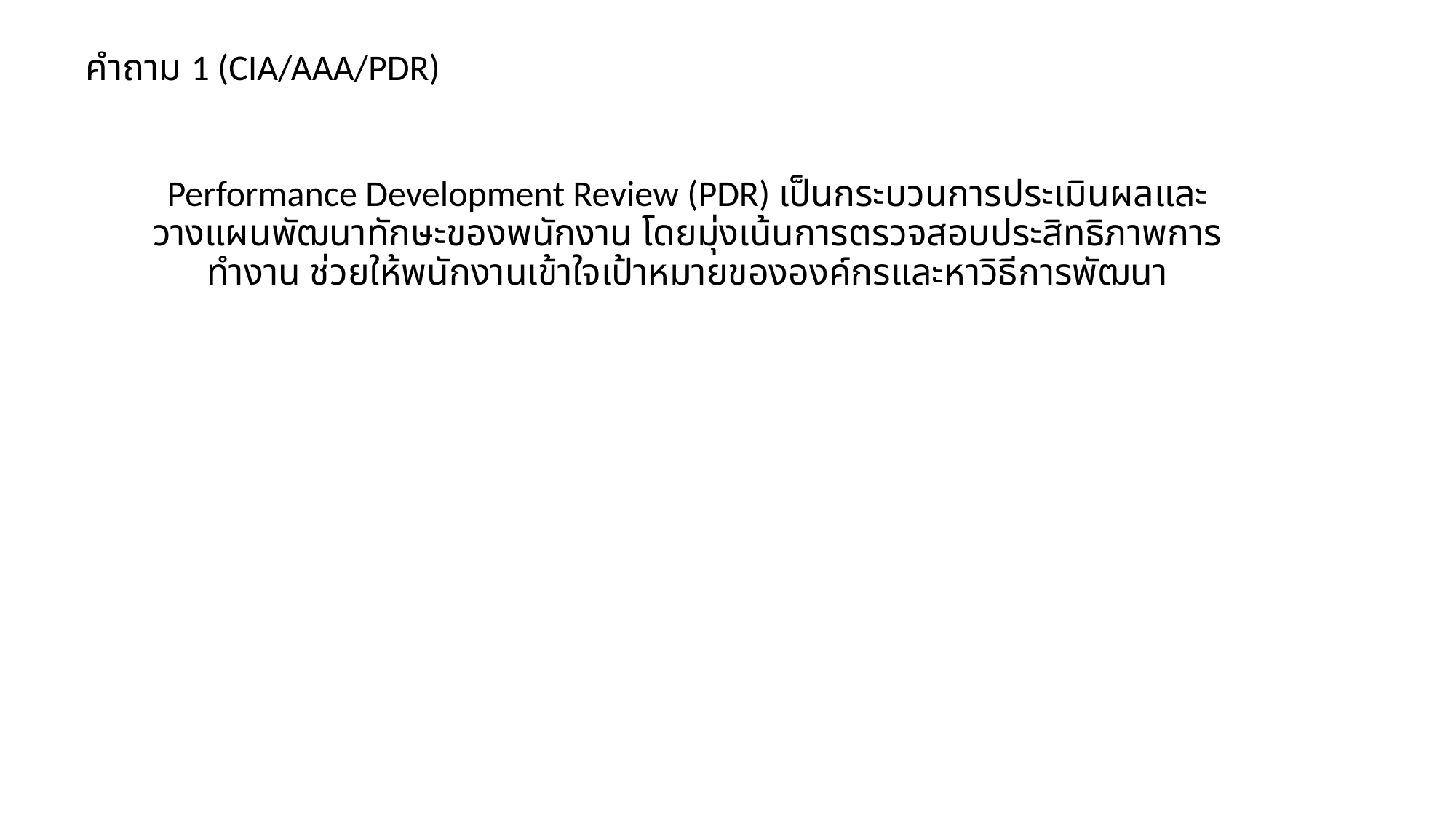

คำถาม 1 (CIA/AAA/PDR)
Performance Development Review (PDR) เป็นกระบวนการประเมินผลและวางแผนพัฒนาทักษะของพนักงาน โดยมุ่งเน้นการตรวจสอบประสิทธิภาพการทำงาน ช่วยให้พนักงานเข้าใจเป้าหมายขององค์กรและหาวิธีการพัฒนา